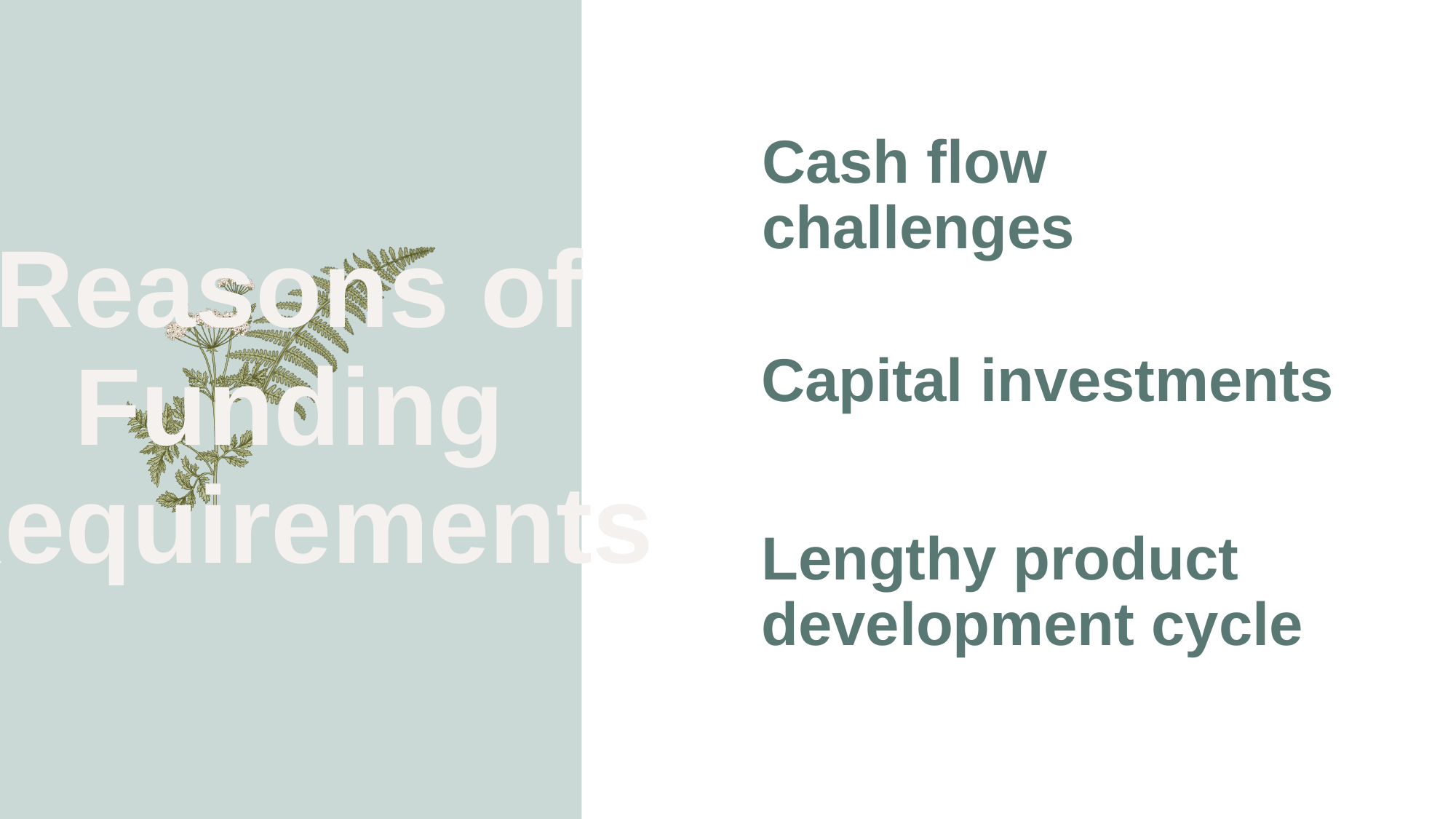

Reasons of Funding Requirements
# Cash flow challenges
Capital investments

Lengthy product development cycle